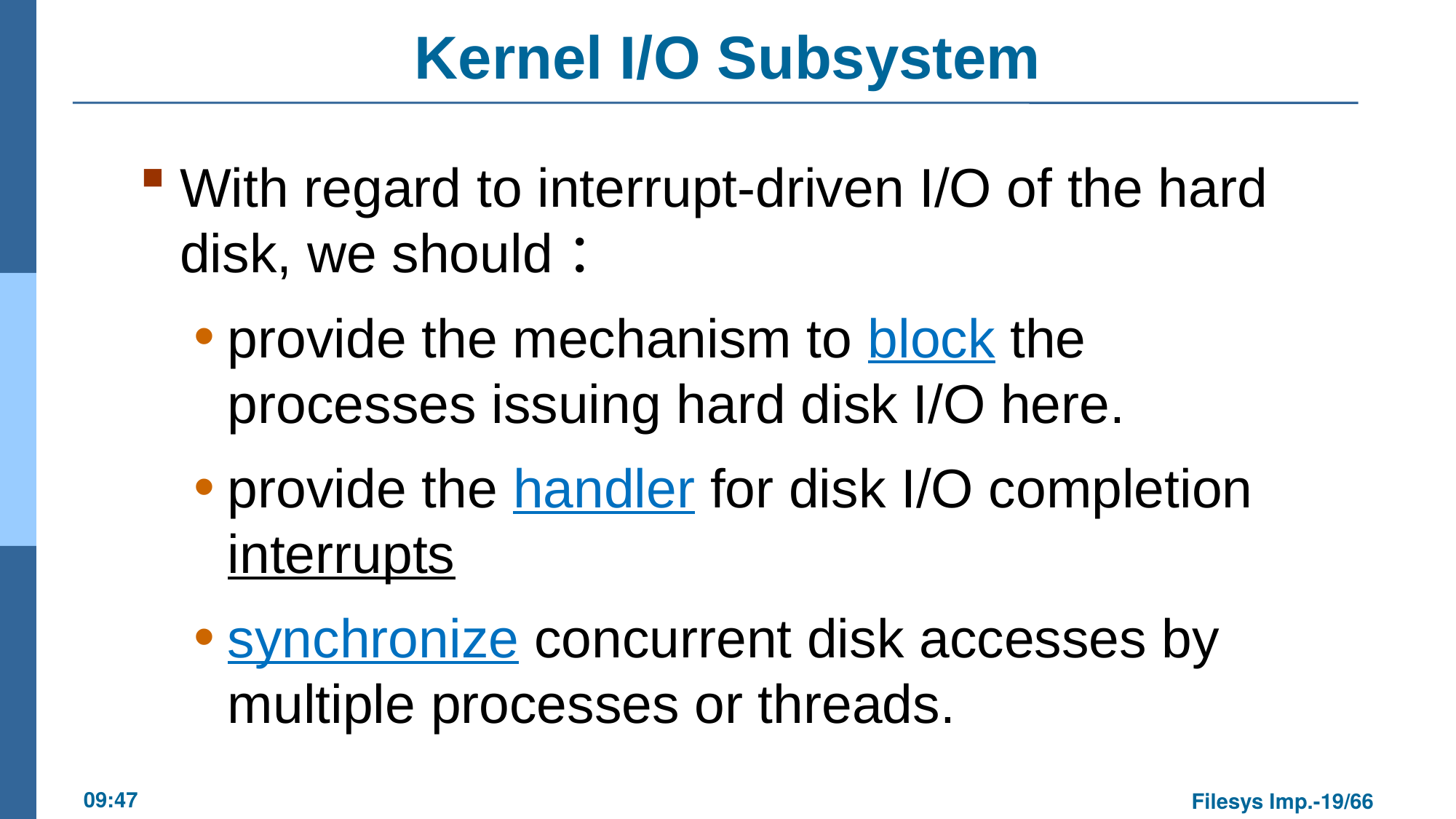

# Kernel I/O Subsystem
With regard to interrupt-driven I/O of the hard disk, we should：
provide the mechanism to block the processes issuing hard disk I/O here.
provide the handler for disk I/O completion interrupts
synchronize concurrent disk accesses by multiple processes or threads.